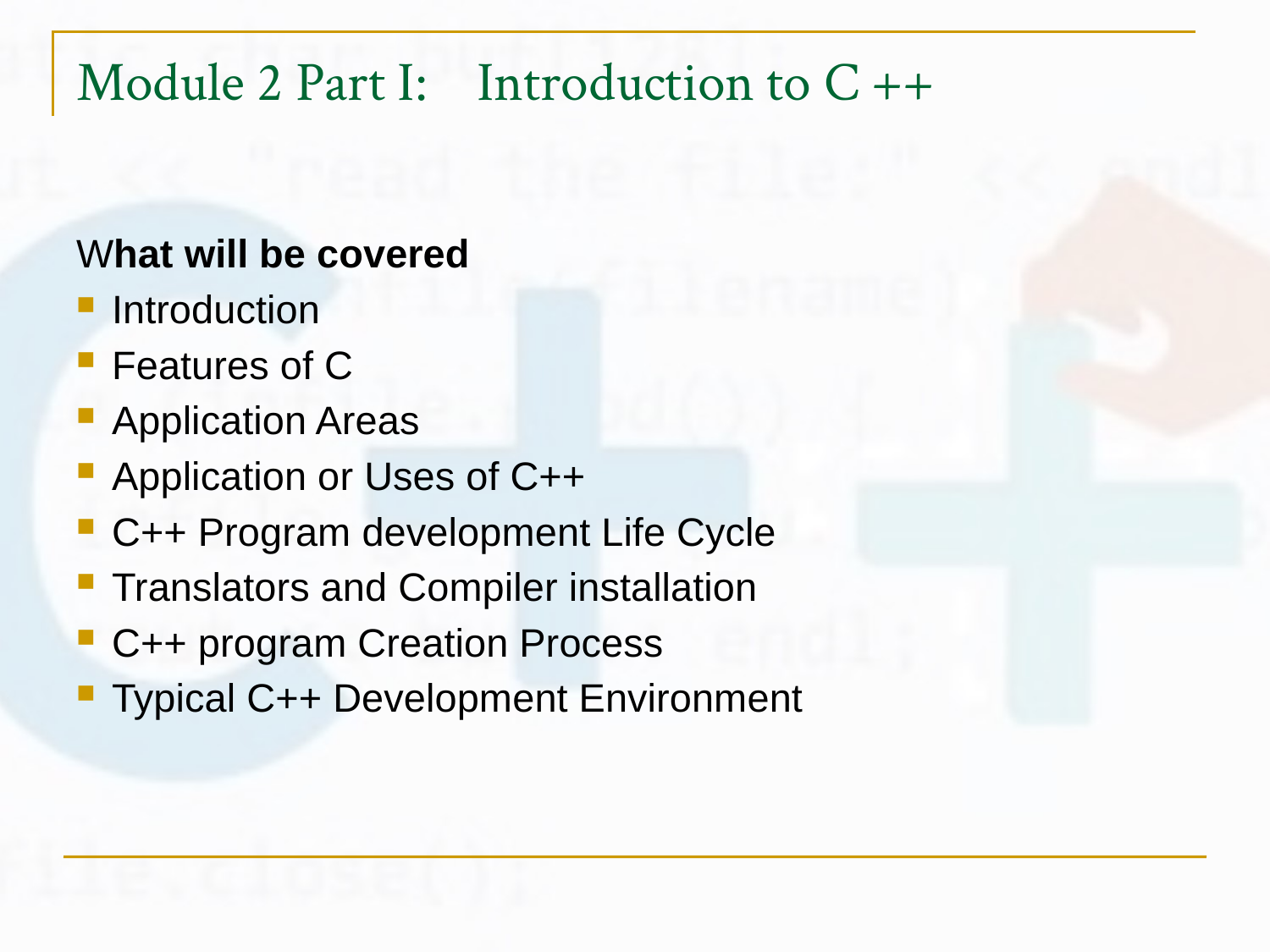

# Module 2 Part I:    Introduction to C ++
What will be covered
Introduction
Features of C
Application Areas
Application or Uses of C++
C++ Program development Life Cycle
Translators and Compiler installation
C++ program Creation Process
Typical C++ Development Environment